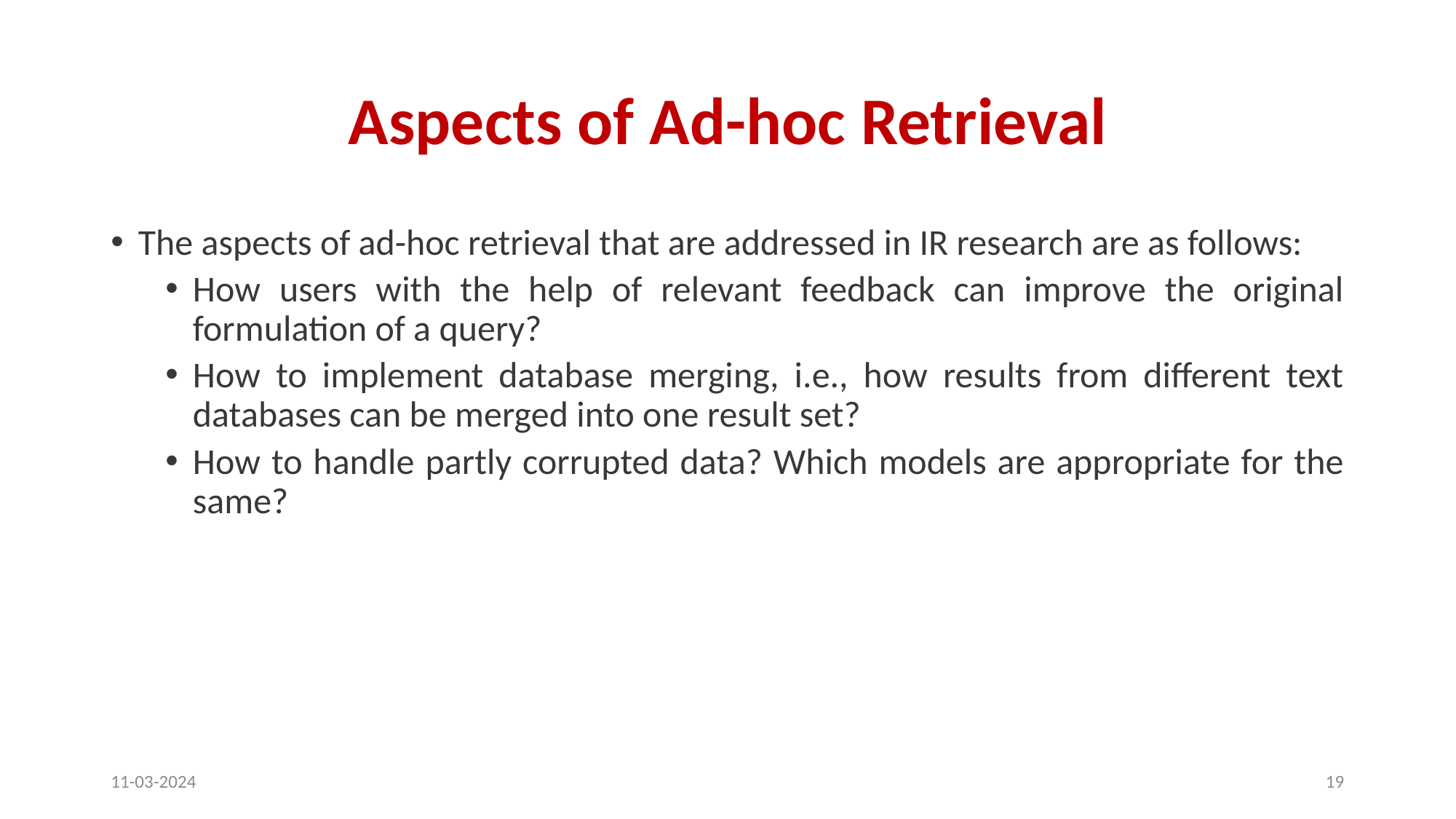

# Aspects of Ad-hoc Retrieval
The aspects of ad-hoc retrieval that are addressed in IR research are as follows:
How users with the help of relevant feedback can improve the original formulation of a query?
How to implement database merging, i.e., how results from different text databases can be merged into one result set?
How to handle partly corrupted data? Which models are appropriate for the same?

11-03-2024
19